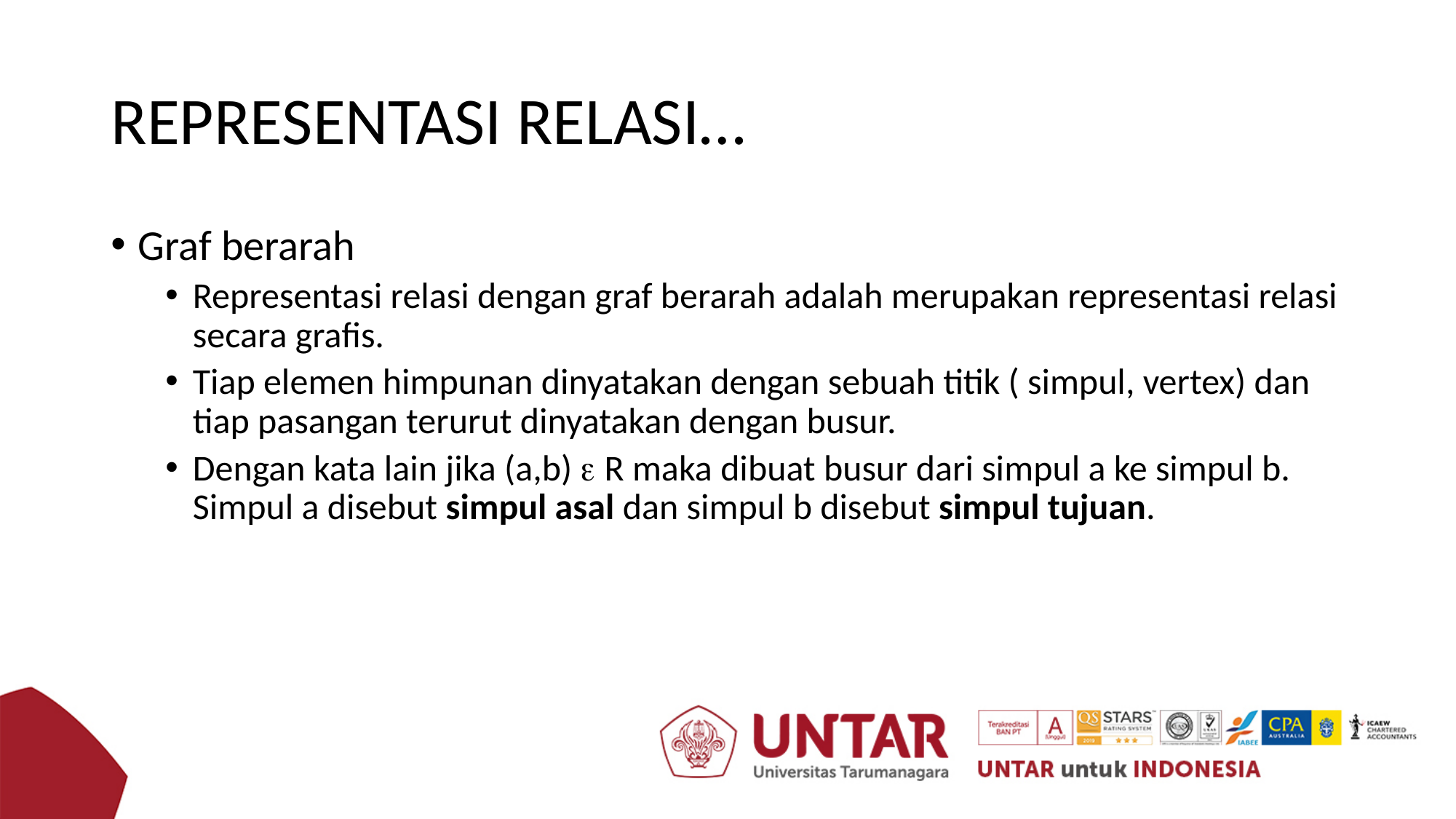

# REPRESENTASI RELASI…
Graf berarah
Representasi relasi dengan graf berarah adalah merupakan representasi relasi secara grafis.
Tiap elemen himpunan dinyatakan dengan sebuah titik ( simpul, vertex) dan tiap pasangan terurut dinyatakan dengan busur.
Dengan kata lain jika (a,b) ε R maka dibuat busur dari simpul a ke simpul b. Simpul a disebut simpul asal dan simpul b disebut simpul tujuan.